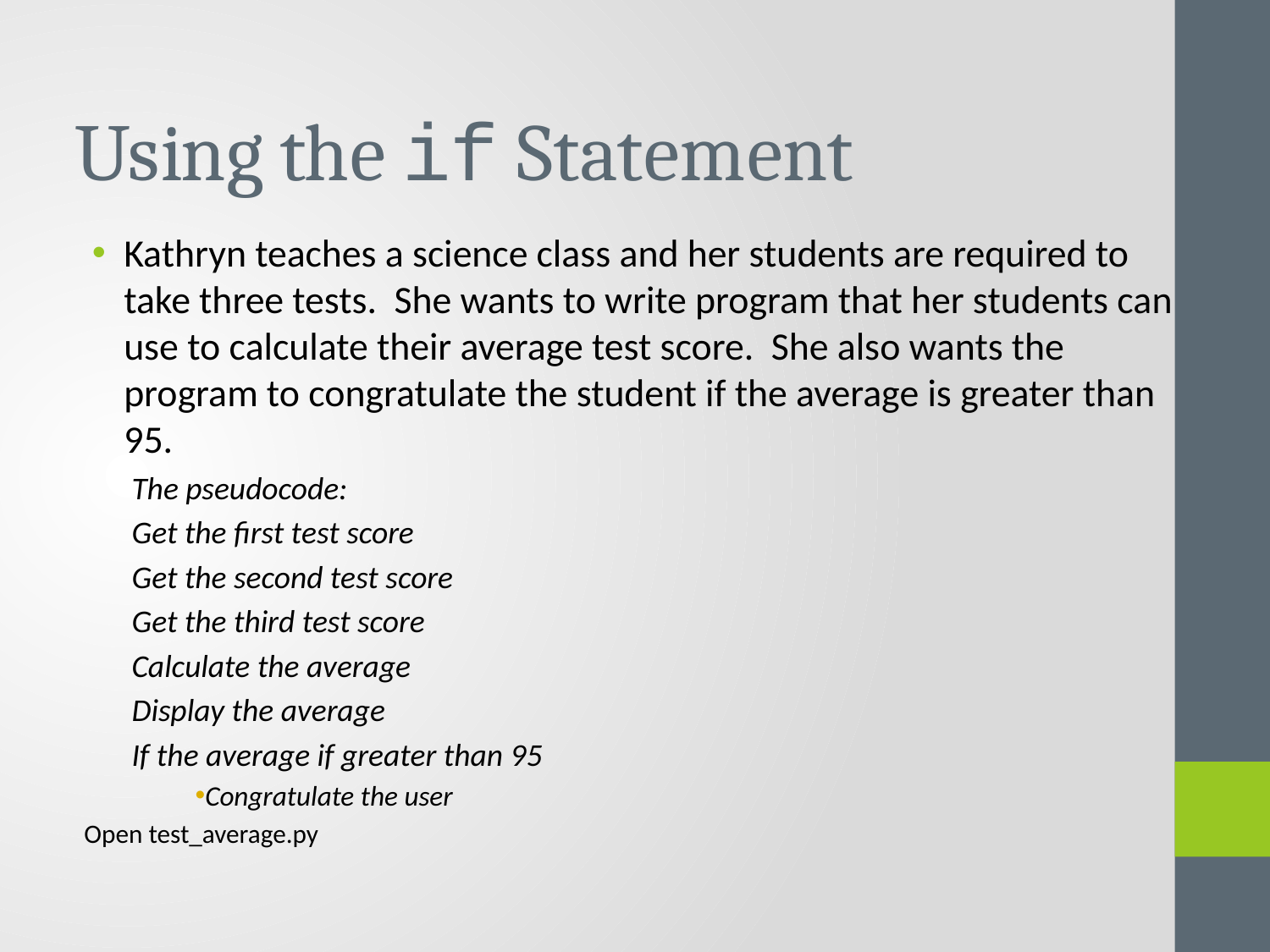

# Using the if Statement
Kathryn teaches a science class and her students are required to take three tests.  She wants to write program that her students can use to calculate their average test score.  She also wants the program to congratulate the student if the average is greater than 95.
The pseudocode:
Get the first test score
Get the second test score
Get the third test score
Calculate the average
Display the average
If the average if greater than 95
Congratulate the user
Open test_average.py